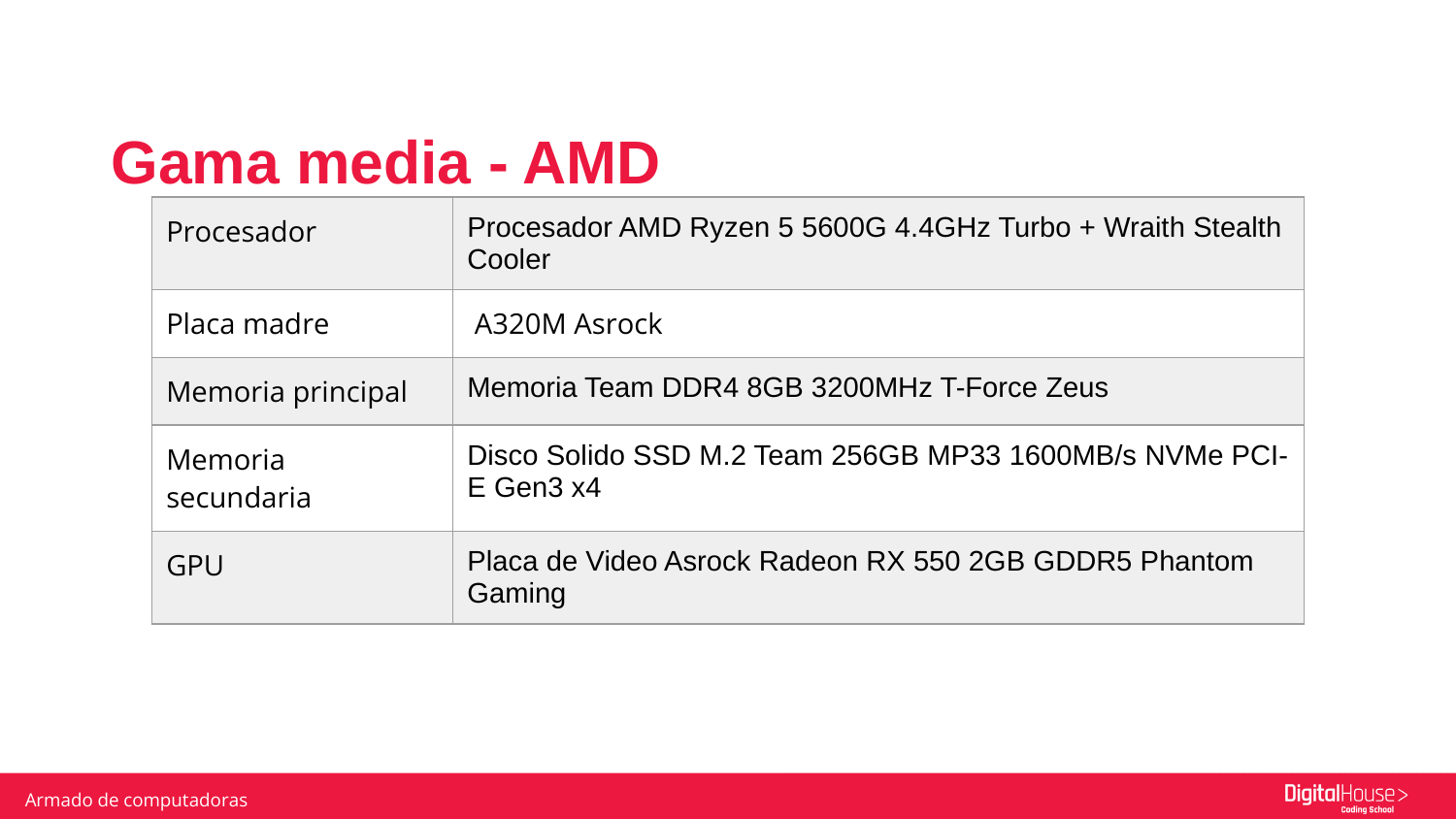

Gama media - AMD
| Procesador | Procesador AMD Ryzen 5 5600G 4.4GHz Turbo + Wraith Stealth Cooler |
| --- | --- |
| Placa madre | A320M Asrock |
| Memoria principal | Memoria Team DDR4 8GB 3200MHz T-Force Zeus |
| Memoria secundaria | Disco Solido SSD M.2 Team 256GB MP33 1600MB/s NVMe PCI-E Gen3 x4 |
| GPU | Placa de Video Asrock Radeon RX 550 2GB GDDR5 Phantom Gaming |